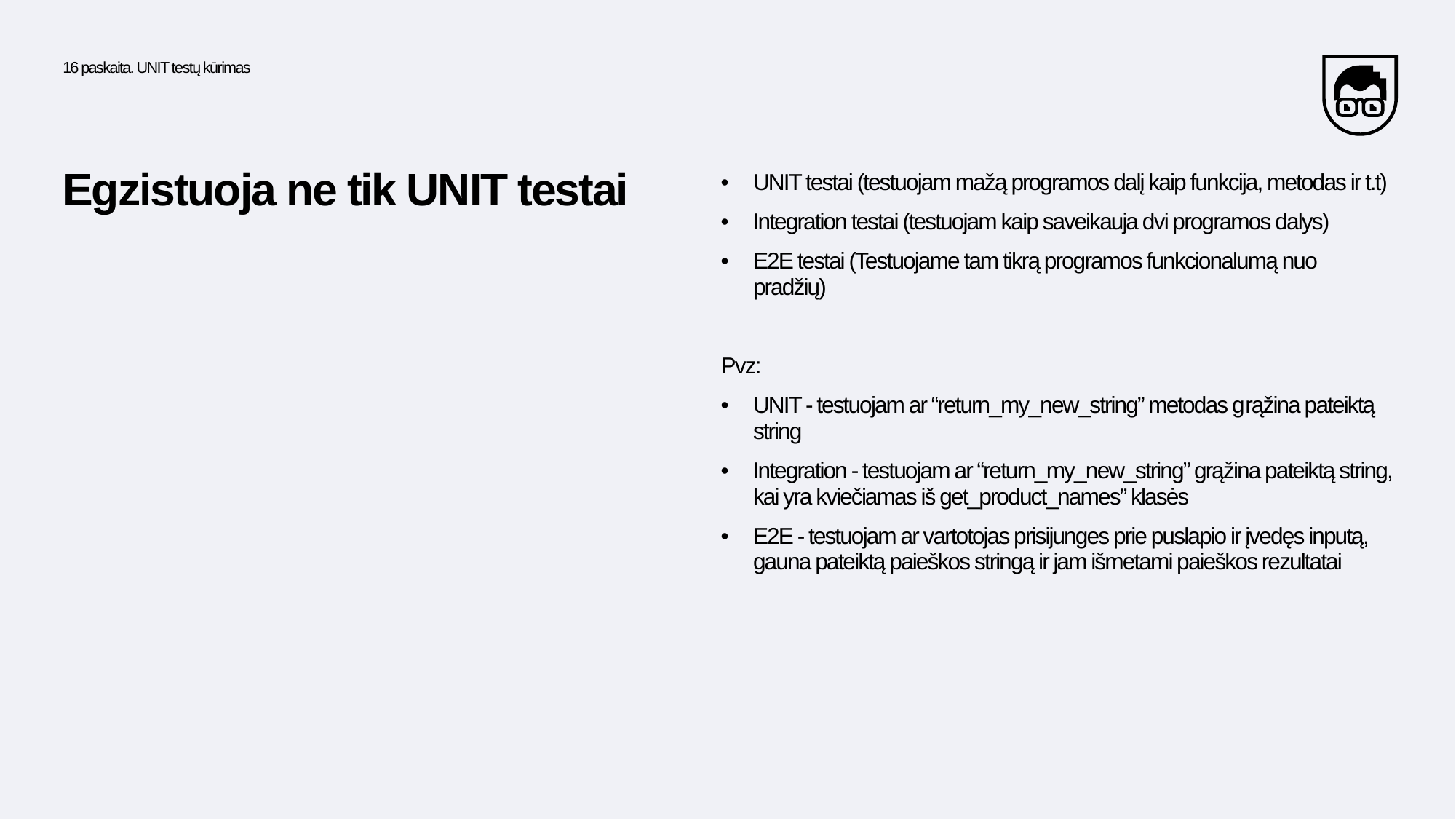

16 paskaita. UNIT testų kūrimas
Egzistuoja ne tik UNIT testai
UNIT testai (testuojam mažą programos dalį kaip funkcija, metodas ir t.t)
Integration testai (testuojam kaip saveikauja dvi programos dalys)
E2E testai (Testuojame tam tikrą programos funkcionalumą nuo pradžių)

Pvz:
UNIT - testuojam ar “return_my_new_string” metodas grąžina pateiktą string
Integration - testuojam ar “return_my_new_string” grąžina pateiktą string, kai yra kviečiamas iš get_product_names” klasės
E2E - testuojam ar vartotojas prisijunges prie puslapio ir įvedęs inputą, gauna pateiktą paieškos stringą ir jam išmetami paieškos rezultatai